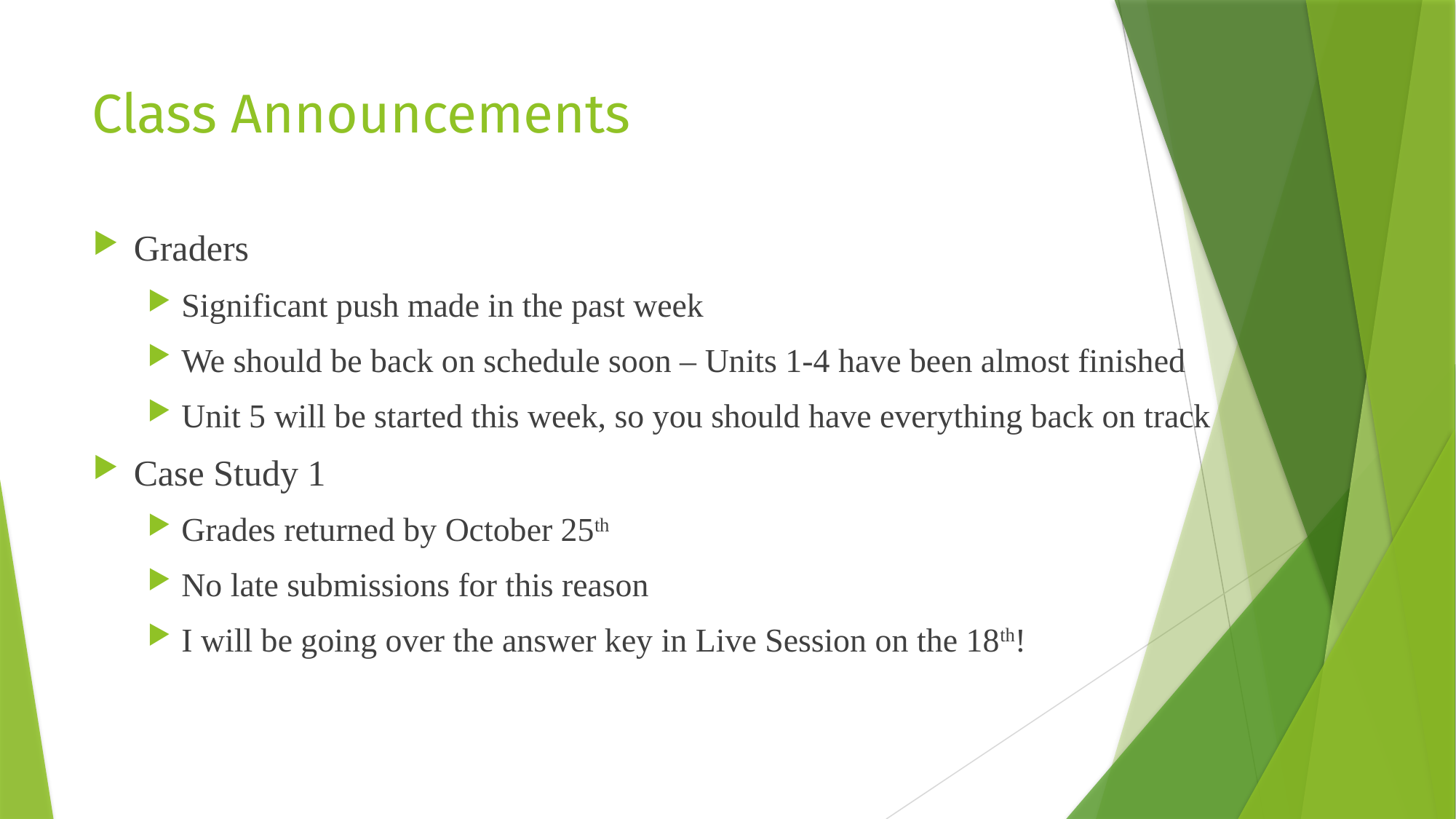

# Class Announcements
Graders
Significant push made in the past week
We should be back on schedule soon – Units 1-4 have been almost finished
Unit 5 will be started this week, so you should have everything back on track
Case Study 1
Grades returned by October 25th
No late submissions for this reason
I will be going over the answer key in Live Session on the 18th!